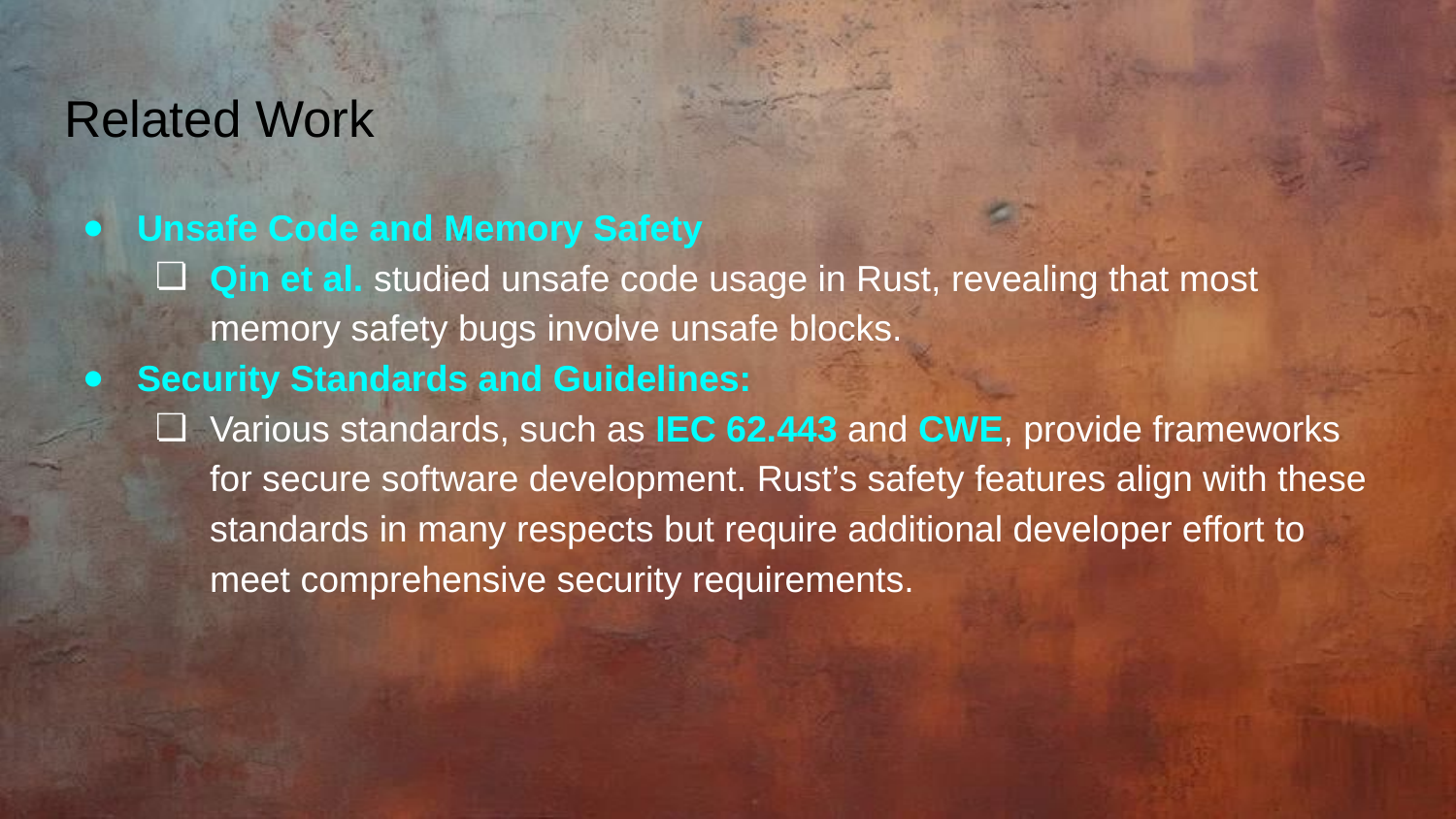

# Related Work
Unsafe Code and Memory Safety
Qin et al. studied unsafe code usage in Rust, revealing that most memory safety bugs involve unsafe blocks.
Security Standards and Guidelines:
Various standards, such as IEC 62.443 and CWE, provide frameworks for secure software development. Rust’s safety features align with these standards in many respects but require additional developer effort to meet comprehensive security requirements.